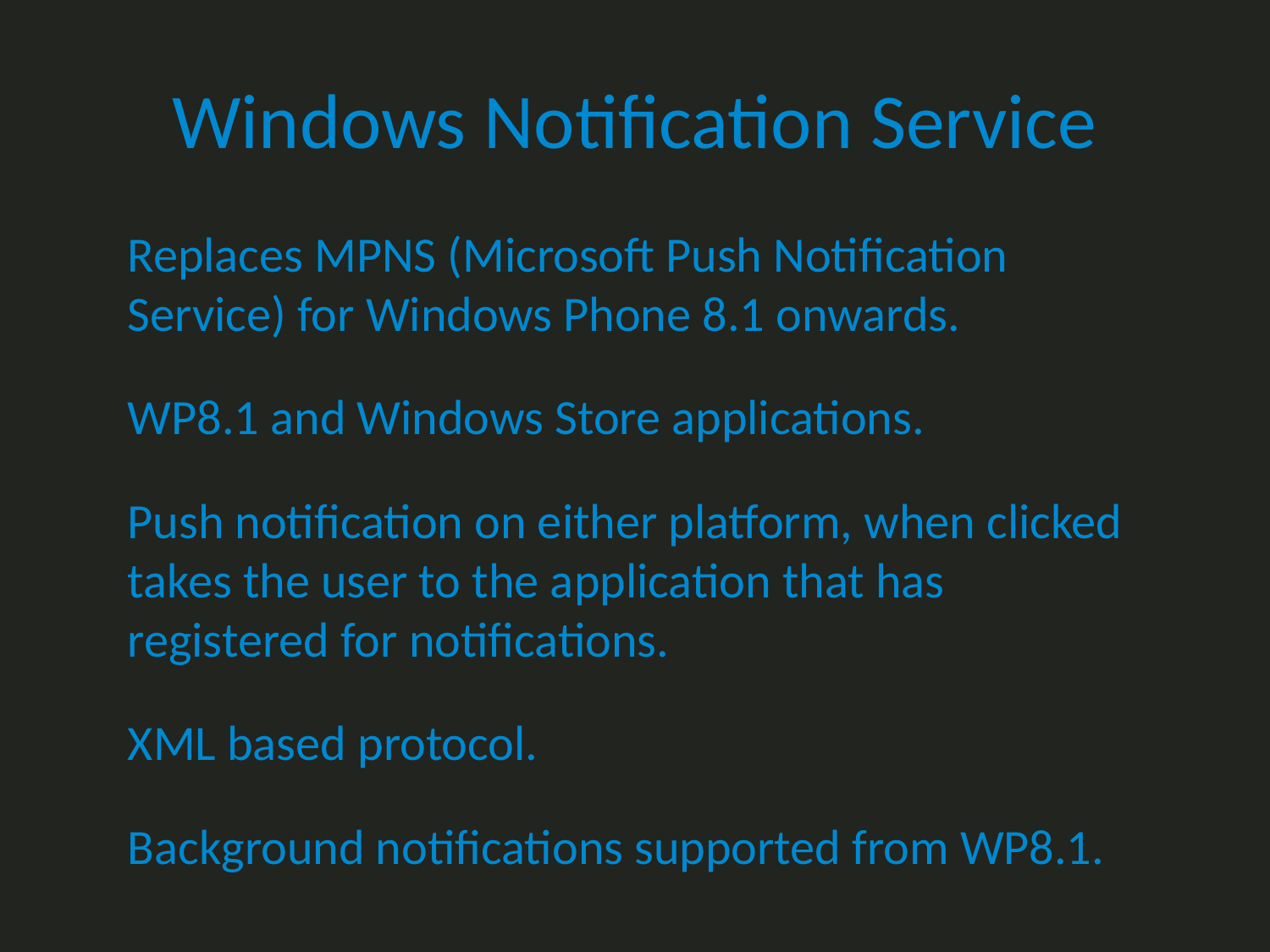

# Windows Notification Service
Replaces MPNS (Microsoft Push Notification Service) for Windows Phone 8.1 onwards.

WP8.1 and Windows Store applications.

Push notification on either platform, when clicked takes the user to the application that has registered for notifications.

XML based protocol.

Background notifications supported from WP8.1.